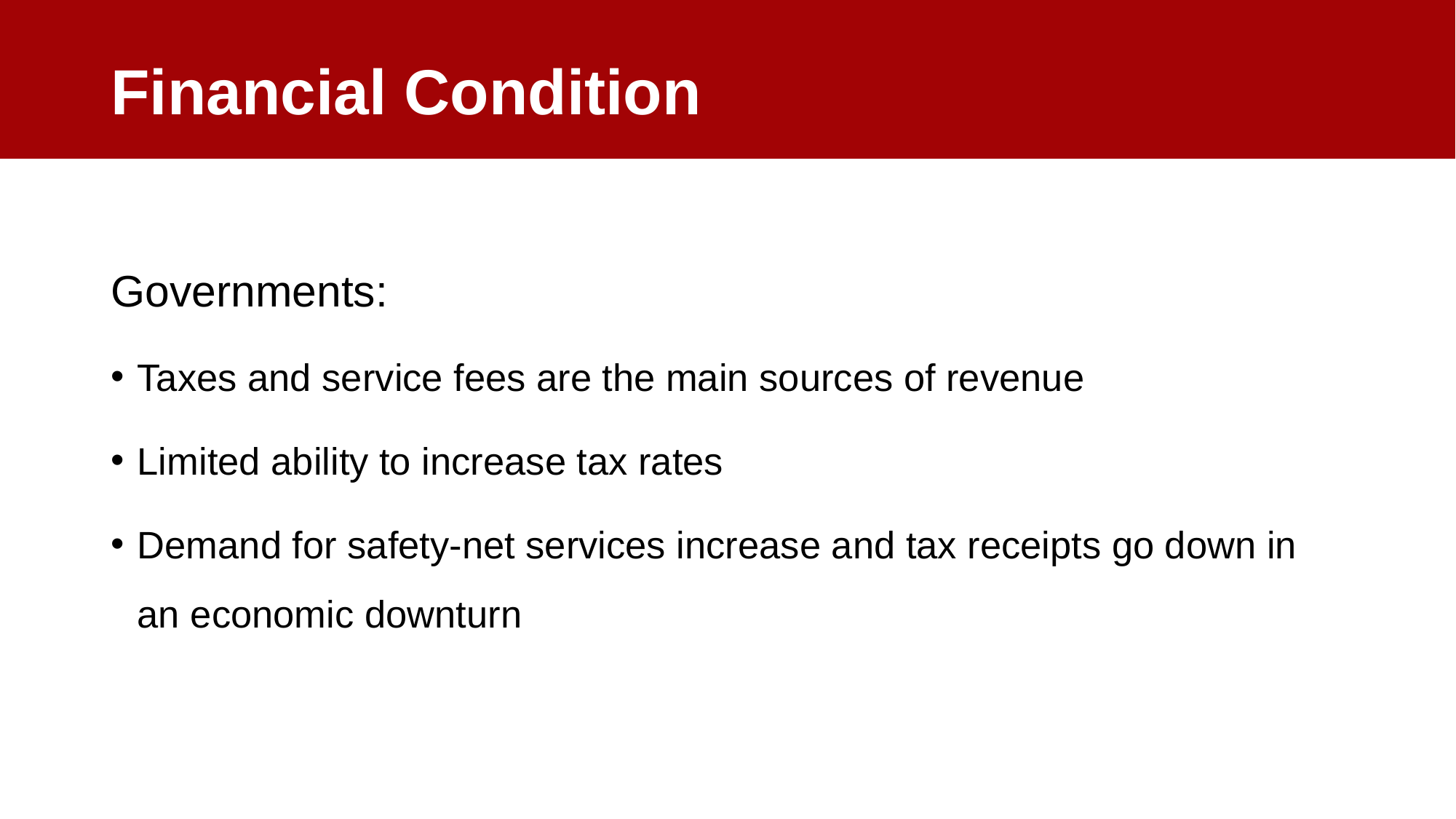

Financial Condition
Governments:
Taxes and service fees are the main sources of revenue
Limited ability to increase tax rates
Demand for safety-net services increase and tax receipts go down in an economic downturn